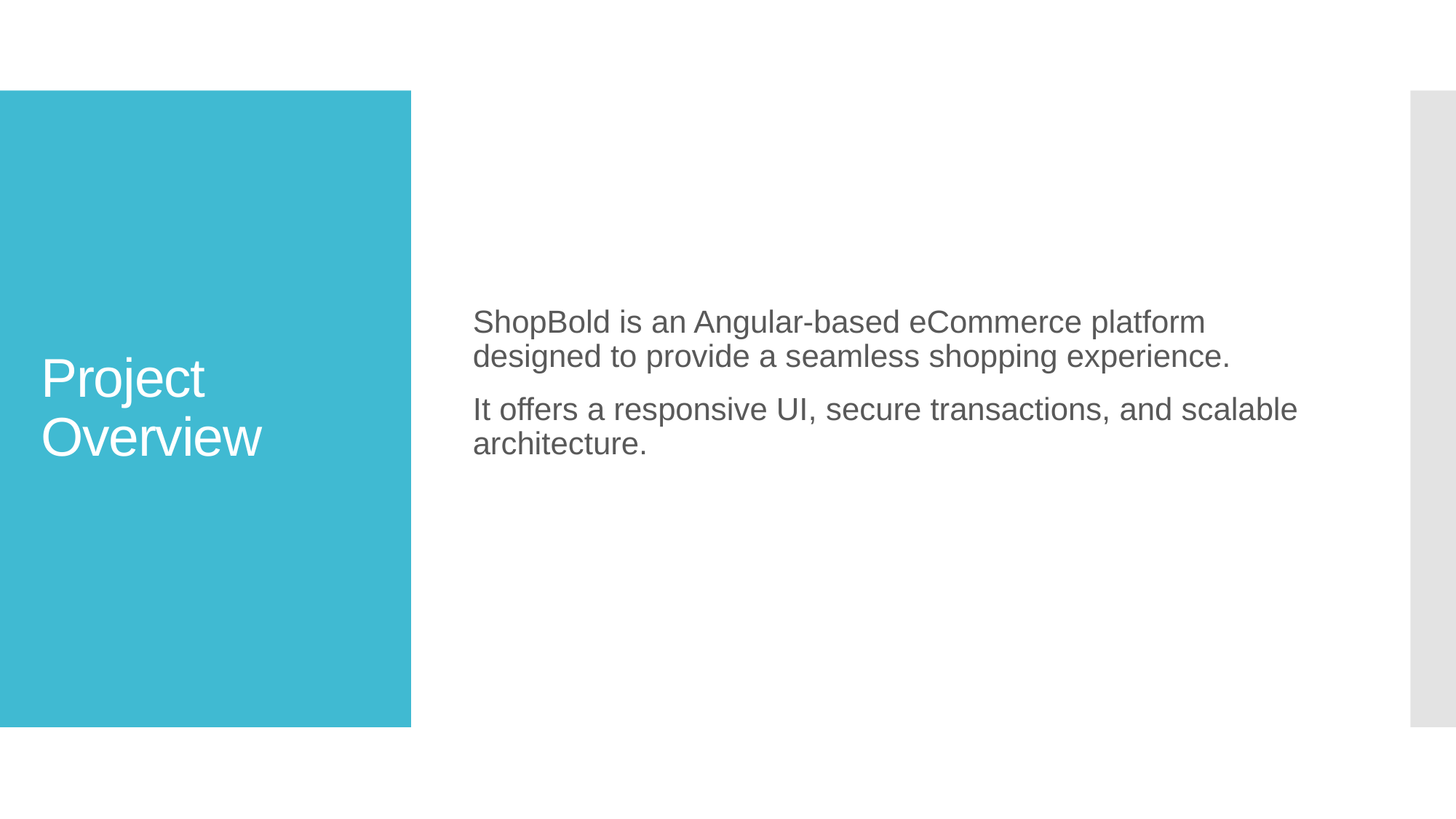

ShopBold is an Angular-based eCommerce platform designed to provide a seamless shopping experience.
It offers a responsive UI, secure transactions, and scalable architecture.

# Project Overview